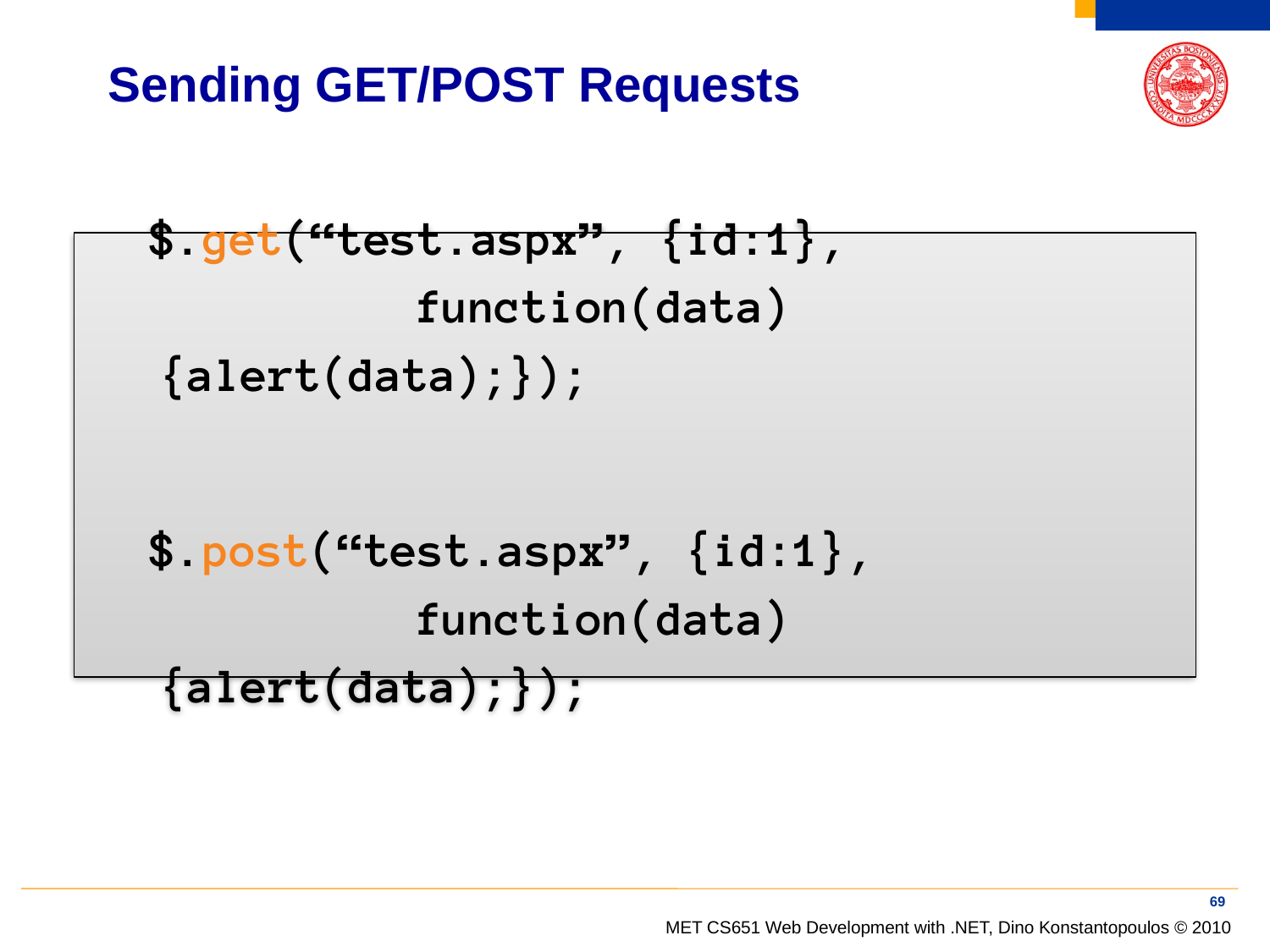

# Sending GET/POST Requests
$.get(“test.aspx”, {id:1},
		function(data){alert(data);});

$.post(“test.aspx”, {id:1},
		function(data){alert(data);});
69